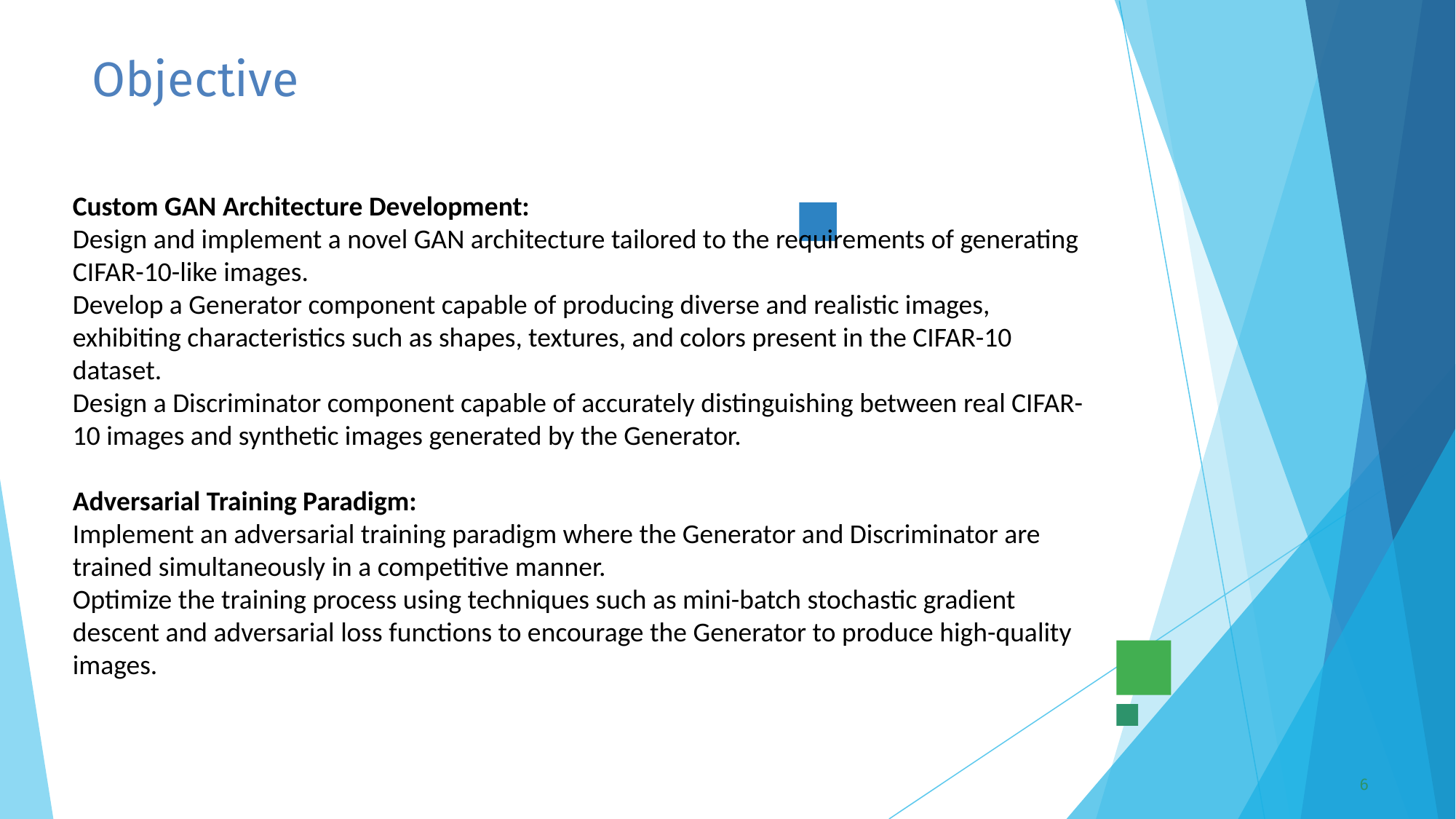

# Objective
Custom GAN Architecture Development:
Design and implement a novel GAN architecture tailored to the requirements of generating CIFAR-10-like images.
Develop a Generator component capable of producing diverse and realistic images, exhibiting characteristics such as shapes, textures, and colors present in the CIFAR-10 dataset.
Design a Discriminator component capable of accurately distinguishing between real CIFAR-10 images and synthetic images generated by the Generator.

Adversarial Training Paradigm:
Implement an adversarial training paradigm where the Generator and Discriminator are trained simultaneously in a competitive manner.
Optimize the training process using techniques such as mini-batch stochastic gradient descent and adversarial loss functions to encourage the Generator to produce high-quality images.

6